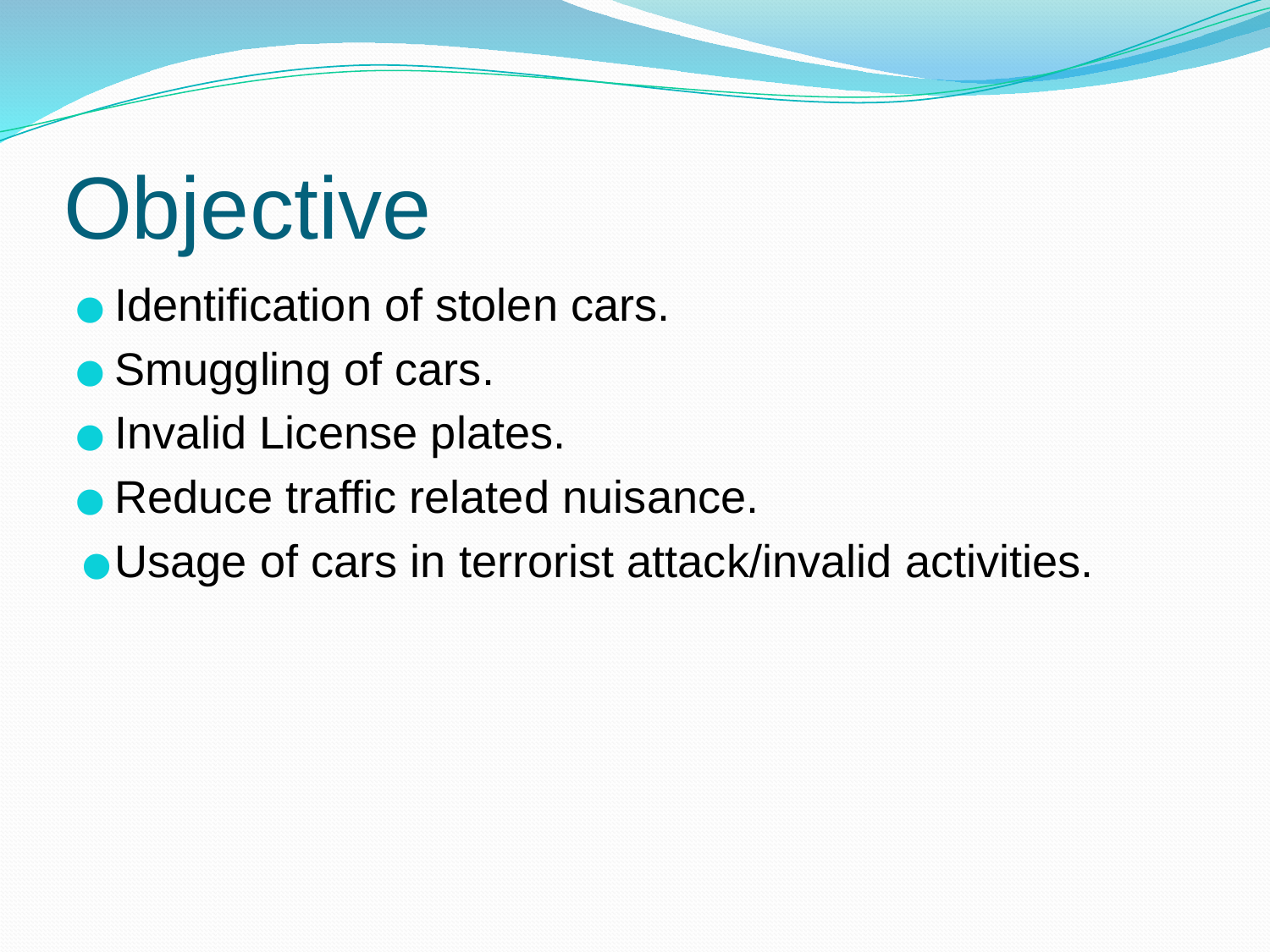

# Objective
Identification of stolen cars.
Smuggling of cars.
Invalid License plates.
Reduce traffic related nuisance.
Usage of cars in terrorist attack/invalid activities.